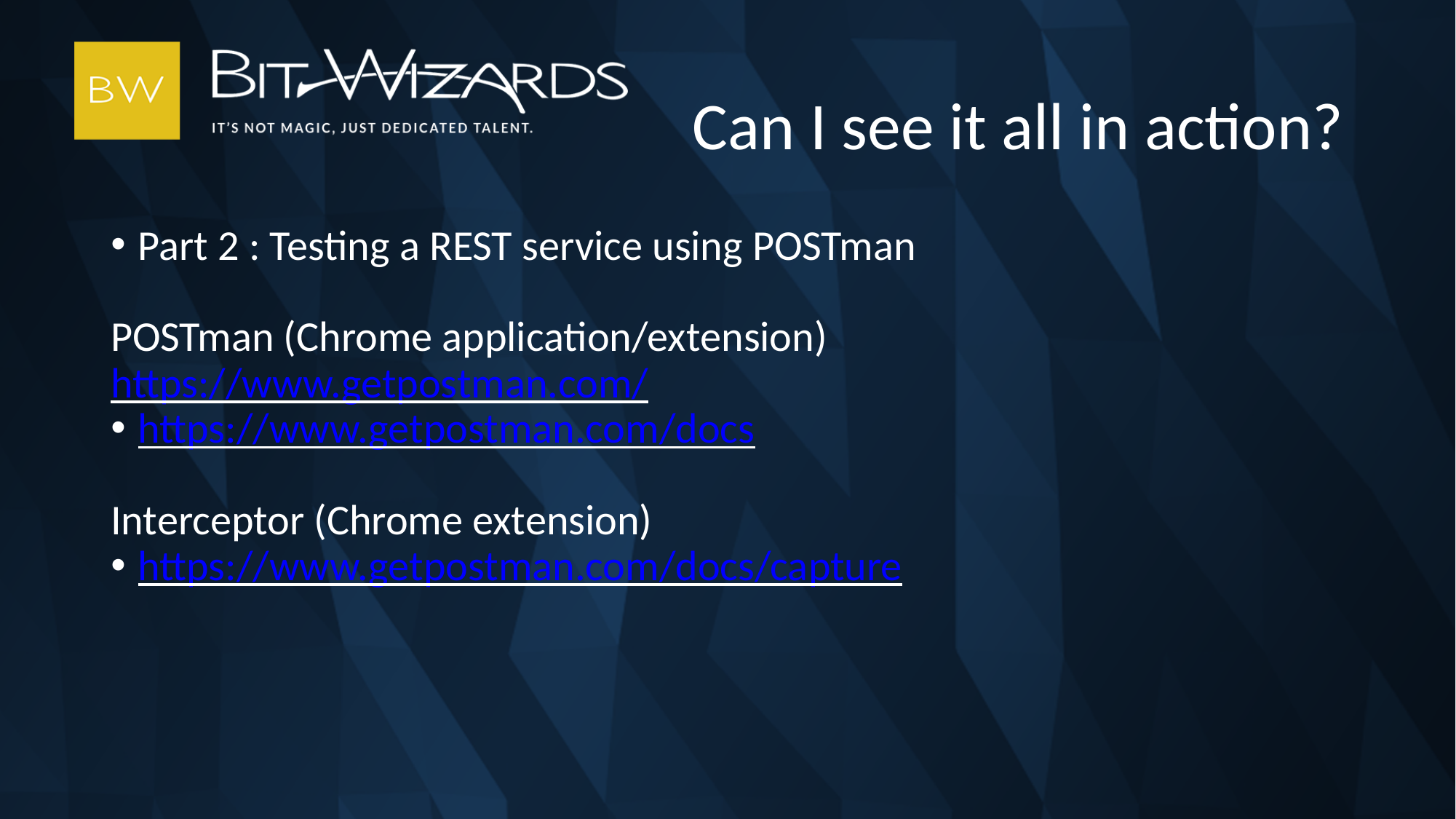

Can I see it all in action?
Part 2 : Testing a REST service using POSTman

POSTman (Chrome application/extension)
https://www.getpostman.com/
https://www.getpostman.com/docs

Interceptor (Chrome extension)
https://www.getpostman.com/docs/capture